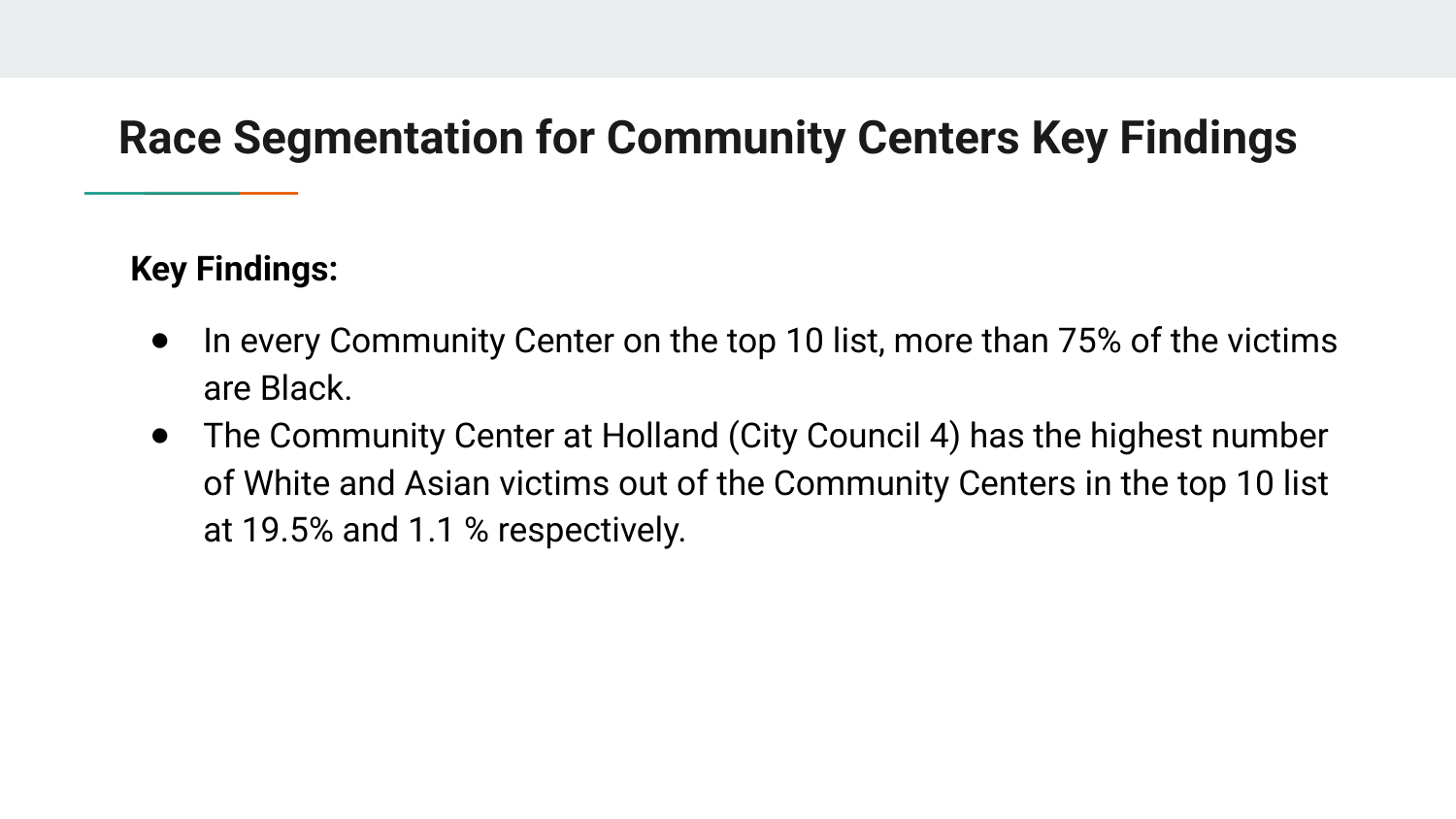

# Race Segmentation for Community Centers Key Findings
Key Findings:
In every Community Center on the top 10 list, more than 75% of the victims are Black.
The Community Center at Holland (City Council 4) has the highest number of White and Asian victims out of the Community Centers in the top 10 list at 19.5% and 1.1 % respectively.